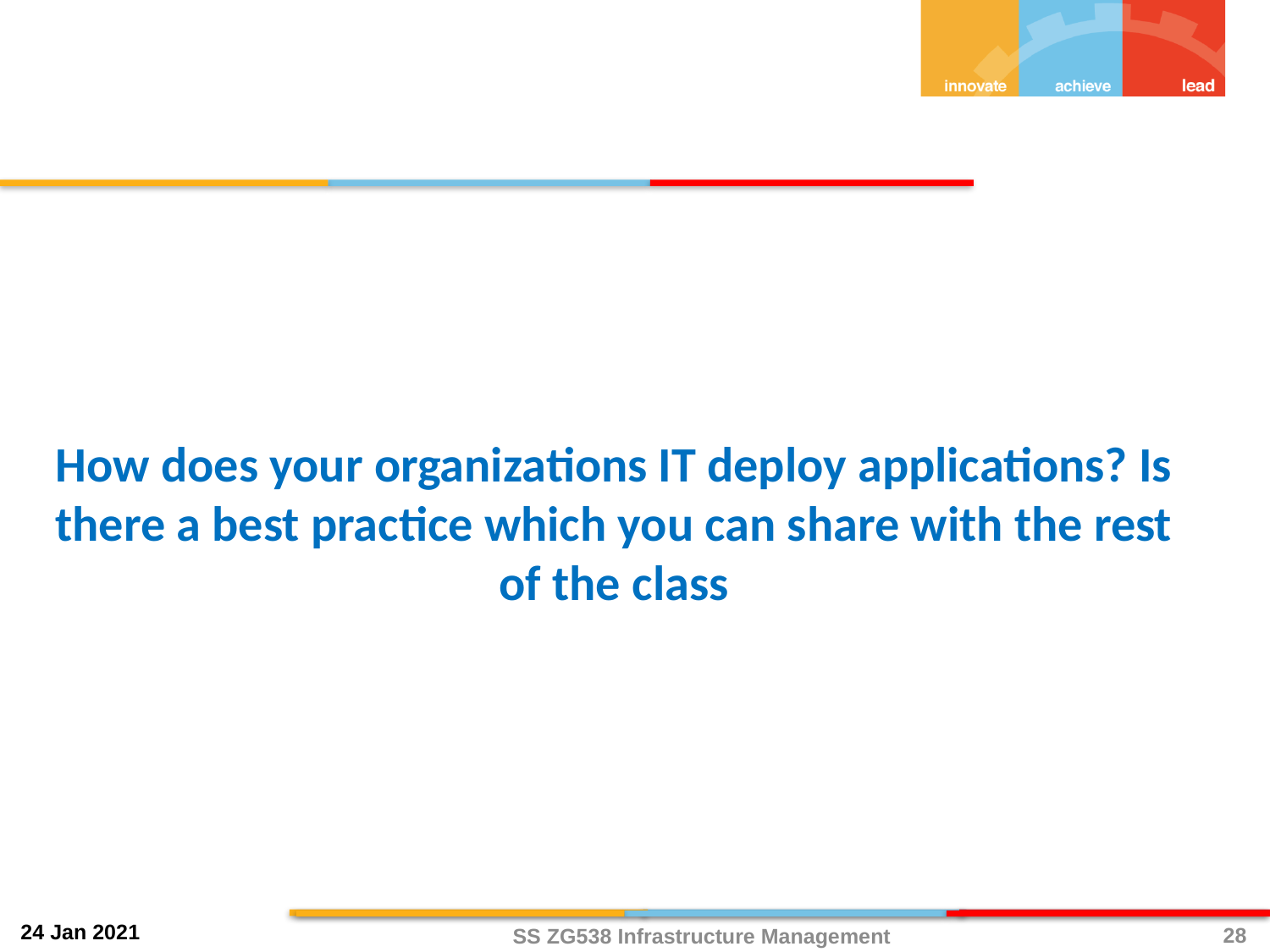

How does your organizations IT deploy applications? Is there a best practice which you can share with the rest of the class
28
SS ZG538 Infrastructure Management